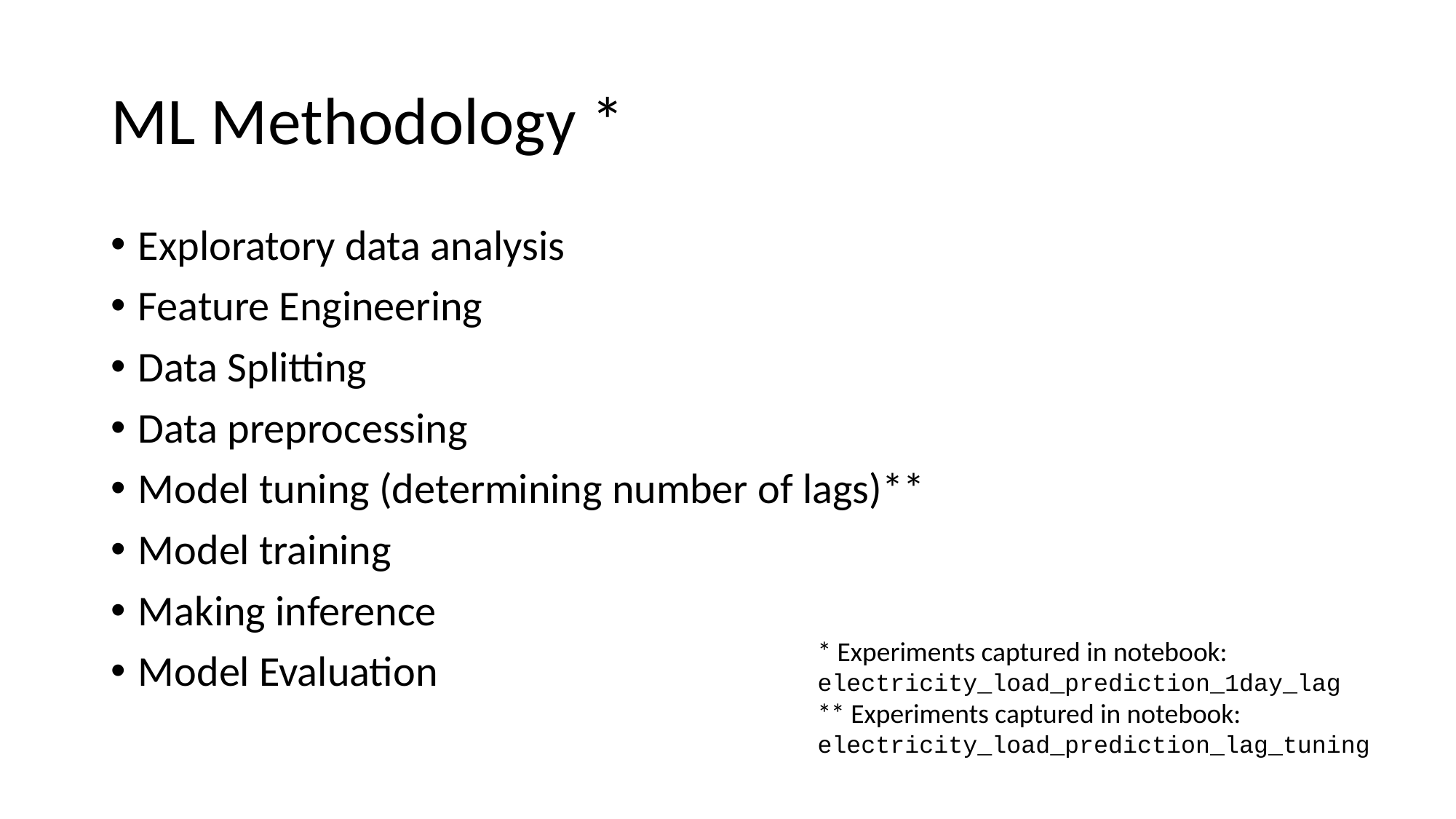

# ML Methodology *
Exploratory data analysis
Feature Engineering
Data Splitting
Data preprocessing
Model tuning (determining number of lags)**
Model training
Making inference
Model Evaluation
* Experiments captured in notebook:
electricity_load_prediction_1day_lag
** Experiments captured in notebook:
electricity_load_prediction_lag_tuning